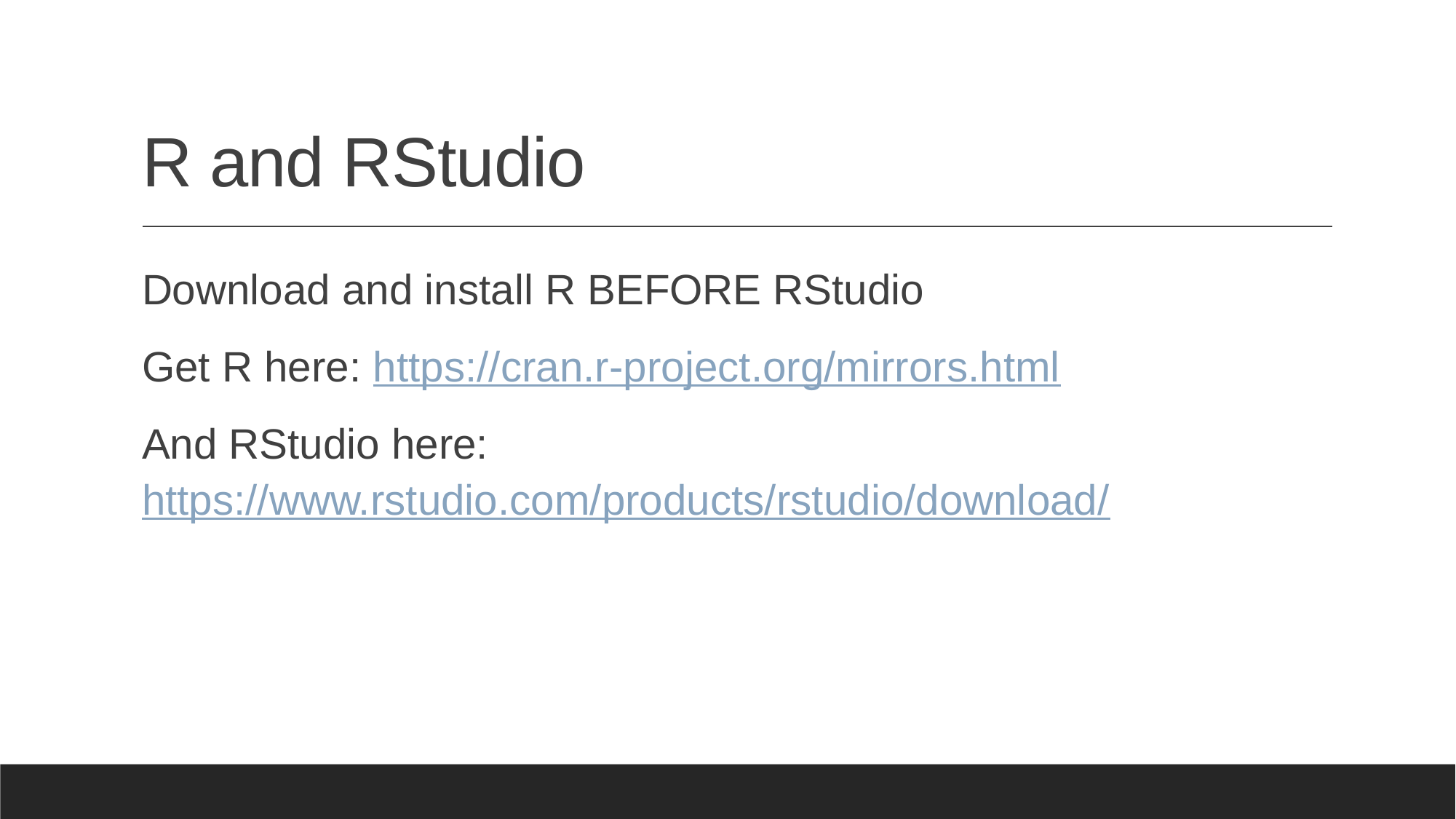

# R and RStudio
Download and install R BEFORE RStudio
Get R here: https://cran.r-project.org/mirrors.html
And RStudio here: https://www.rstudio.com/products/rstudio/download/